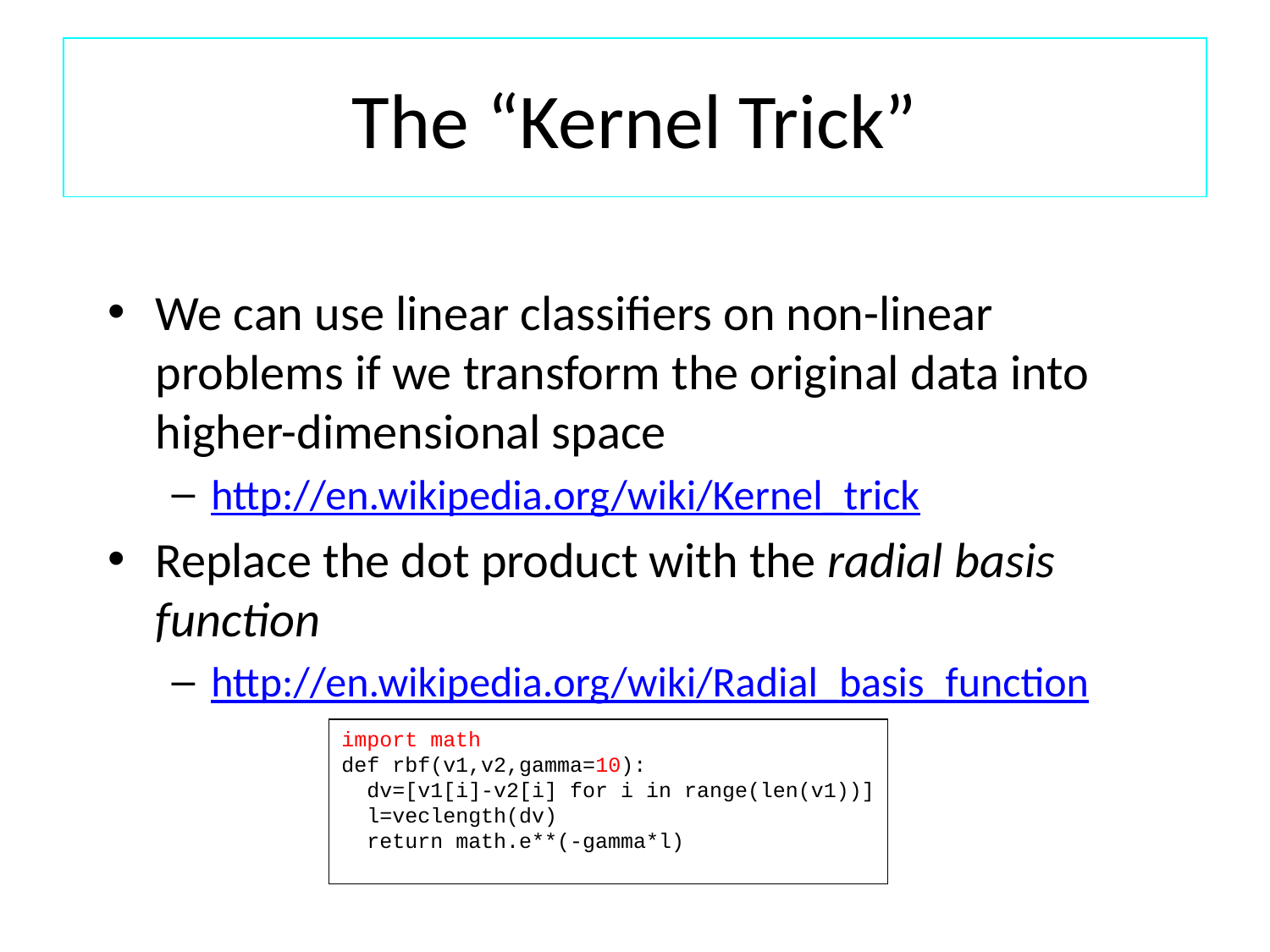

# The “Kernel Trick”
We can use linear classifiers on non-linear problems if we transform the original data into higher-dimensional space
http://en.wikipedia.org/wiki/Kernel_trick
Replace the dot product with the radial basis function
http://en.wikipedia.org/wiki/Radial_basis_function
import math
def rbf(v1,v2,gamma=10):
  dv=[v1[i]-v2[i] for i in range(len(v1))]
  l=veclength(dv)
  return math.e**(-gamma*l)